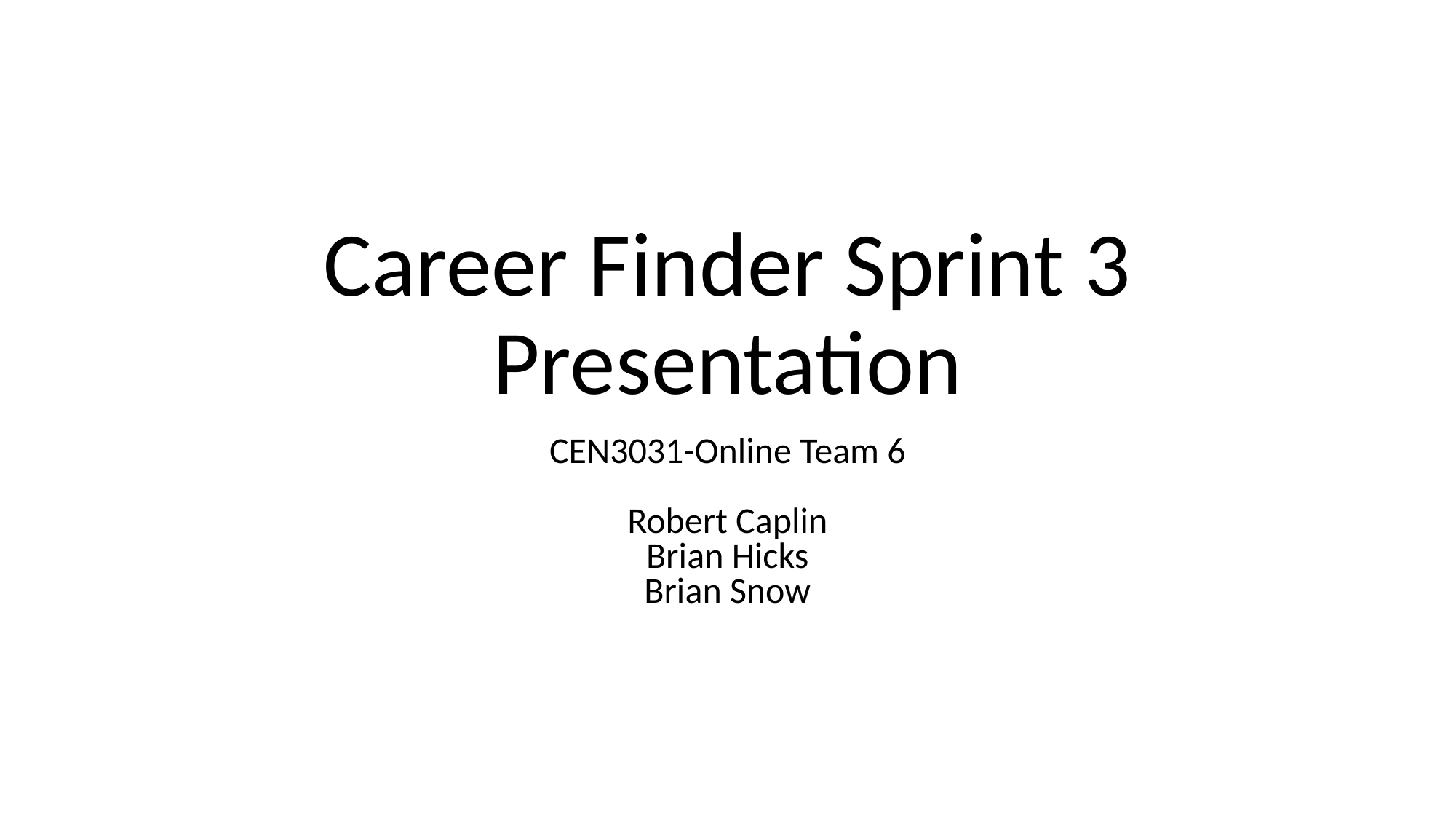

# Career Finder Sprint 3 Presentation
CEN3031-Online Team 6
Robert Caplin
Brian Hicks
Brian Snow